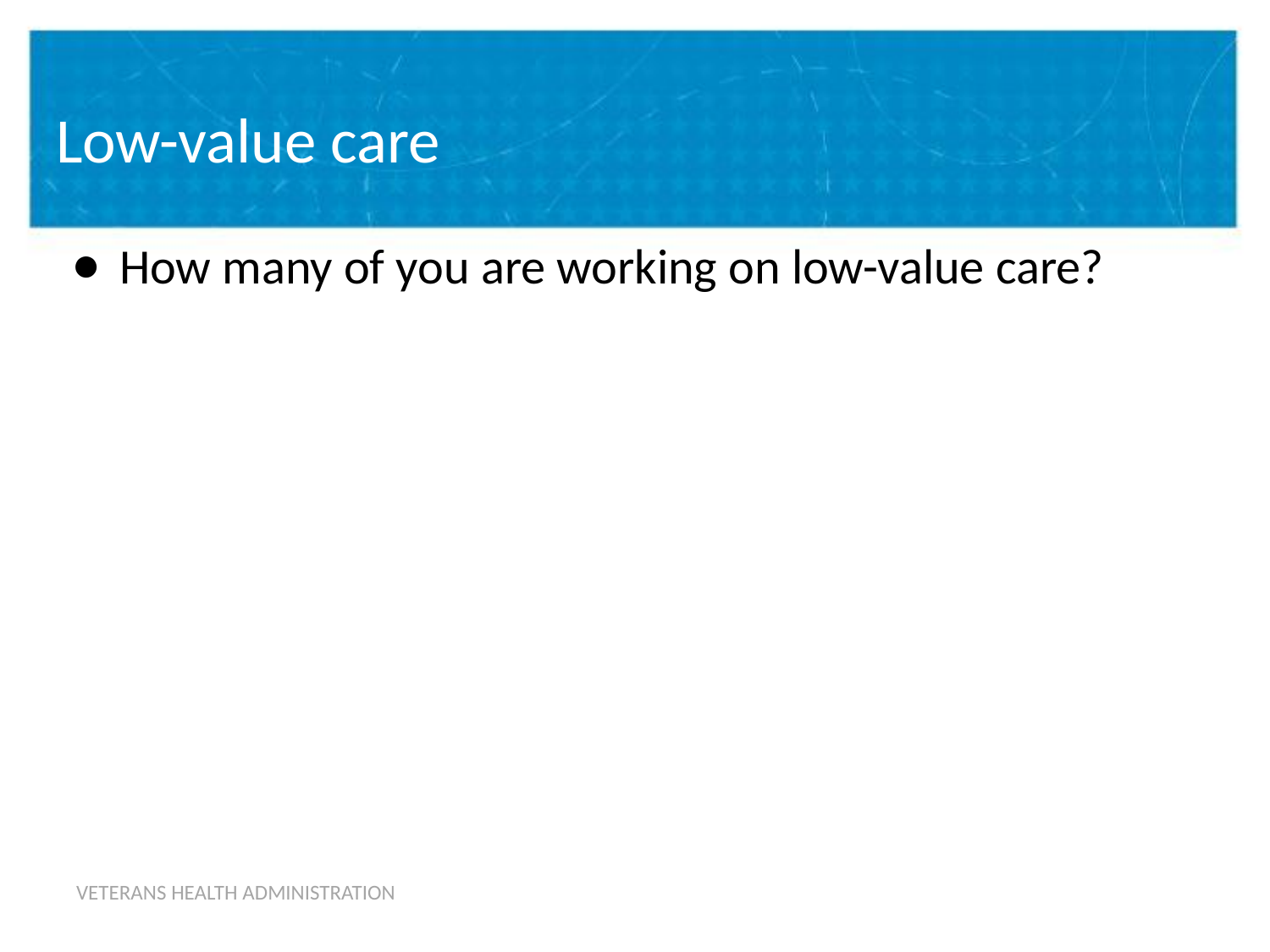

# Low-value care
How many of you are working on low-value care?